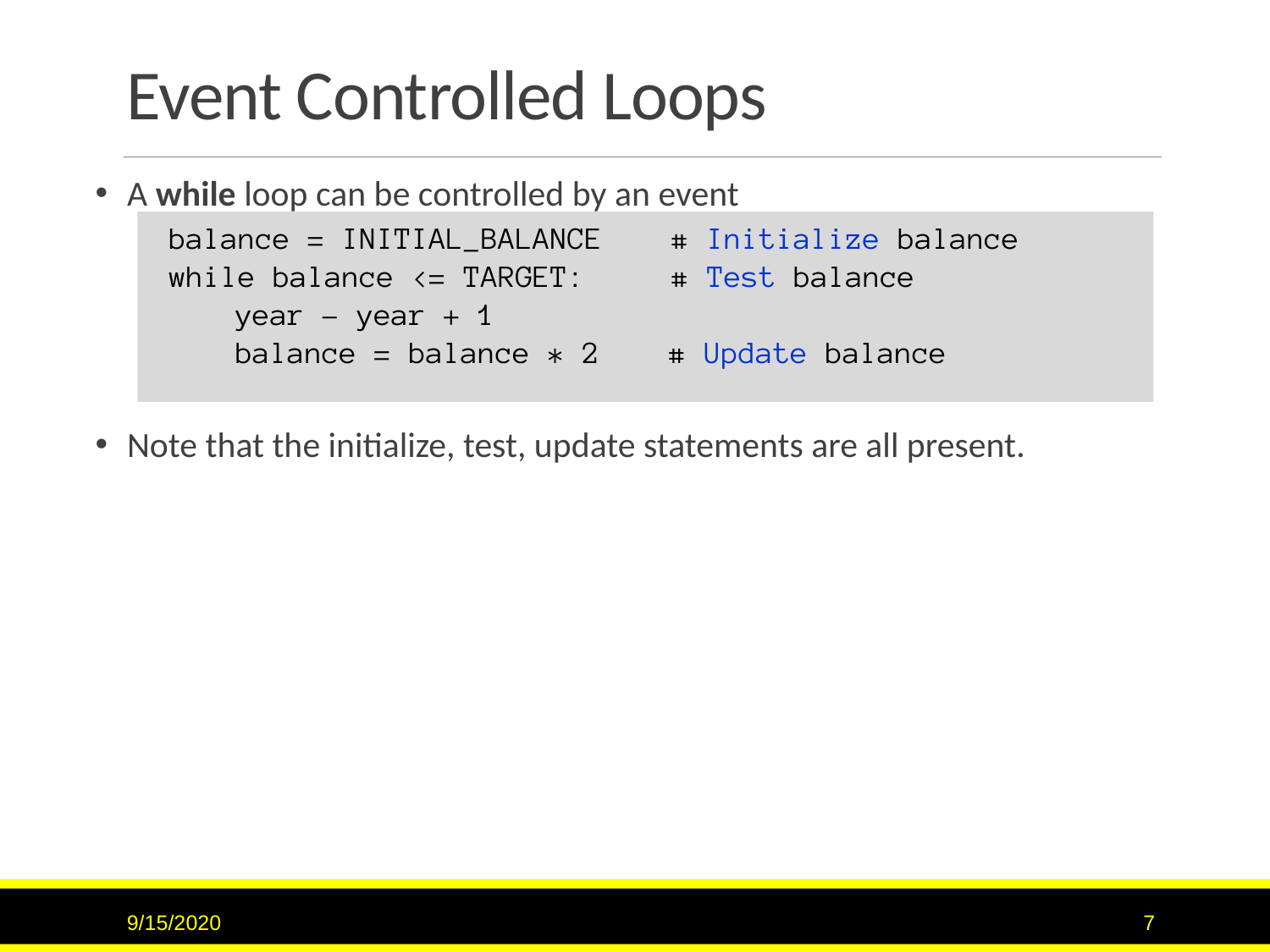

# Event Controlled Loops
A while loop can be controlled by an event

Note that the initialize, test, update statements are all present.
balance = INITIAL_BALANCE    # Initialize balance
while balance <= TARGET:     # Test balance
  year – year + 1
  balance = balance * 2    # Update balance
9/15/2020
7